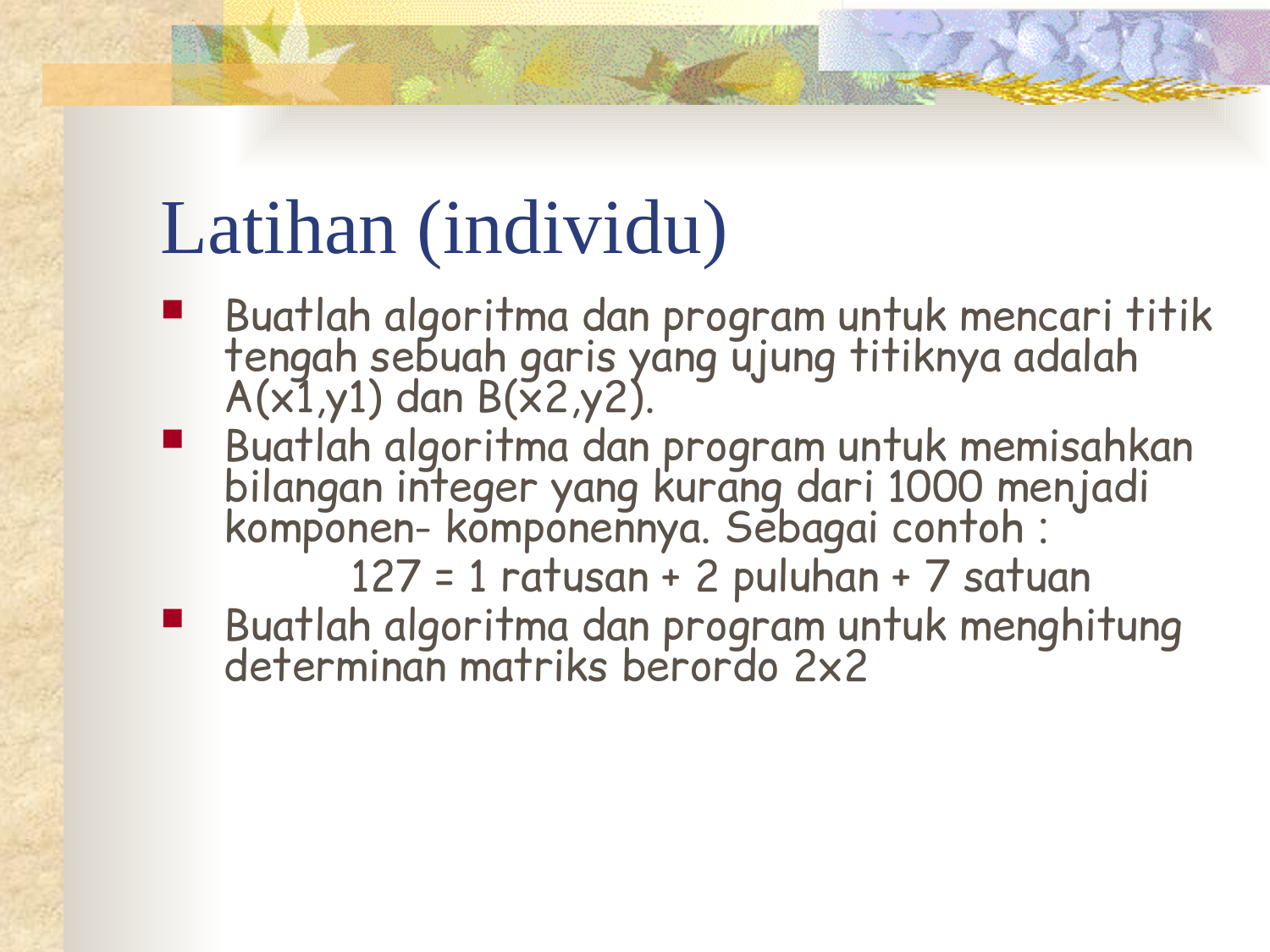

# Latihan (individu)
Buatlah algoritma dan program untuk mencari titik tengah sebuah garis yang ujung titiknya adalah A(x1,y1) dan B(x2,y2).
Buatlah algoritma dan program untuk memisahkan bilangan integer yang kurang dari 1000 menjadi komponen- komponennya. Sebagai contoh :
		127 = 1 ratusan + 2 puluhan + 7 satuan
Buatlah algoritma dan program untuk menghitung determinan matriks berordo 2x2